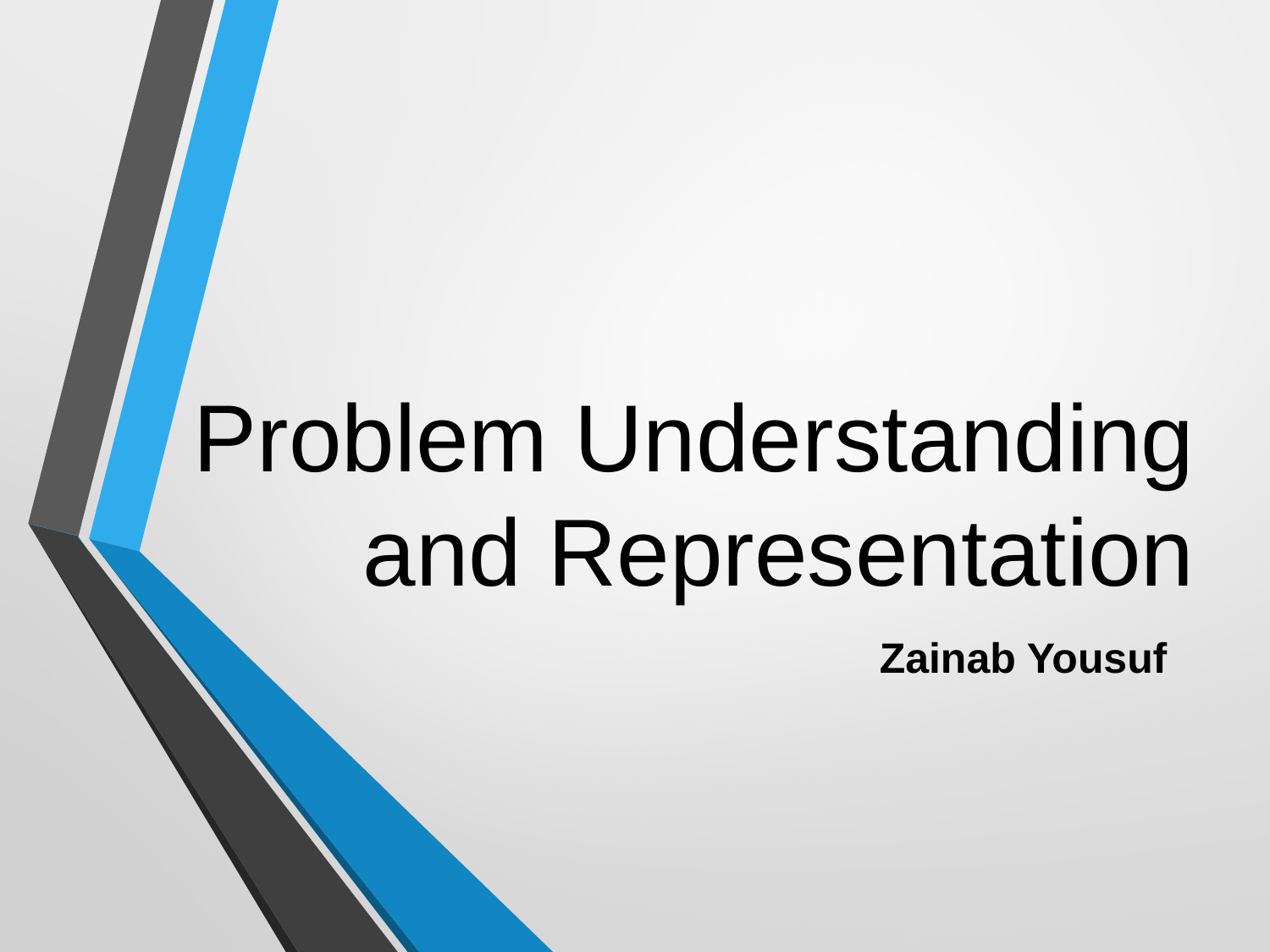

# Problem Understanding and Representation
Zainab Yousuf